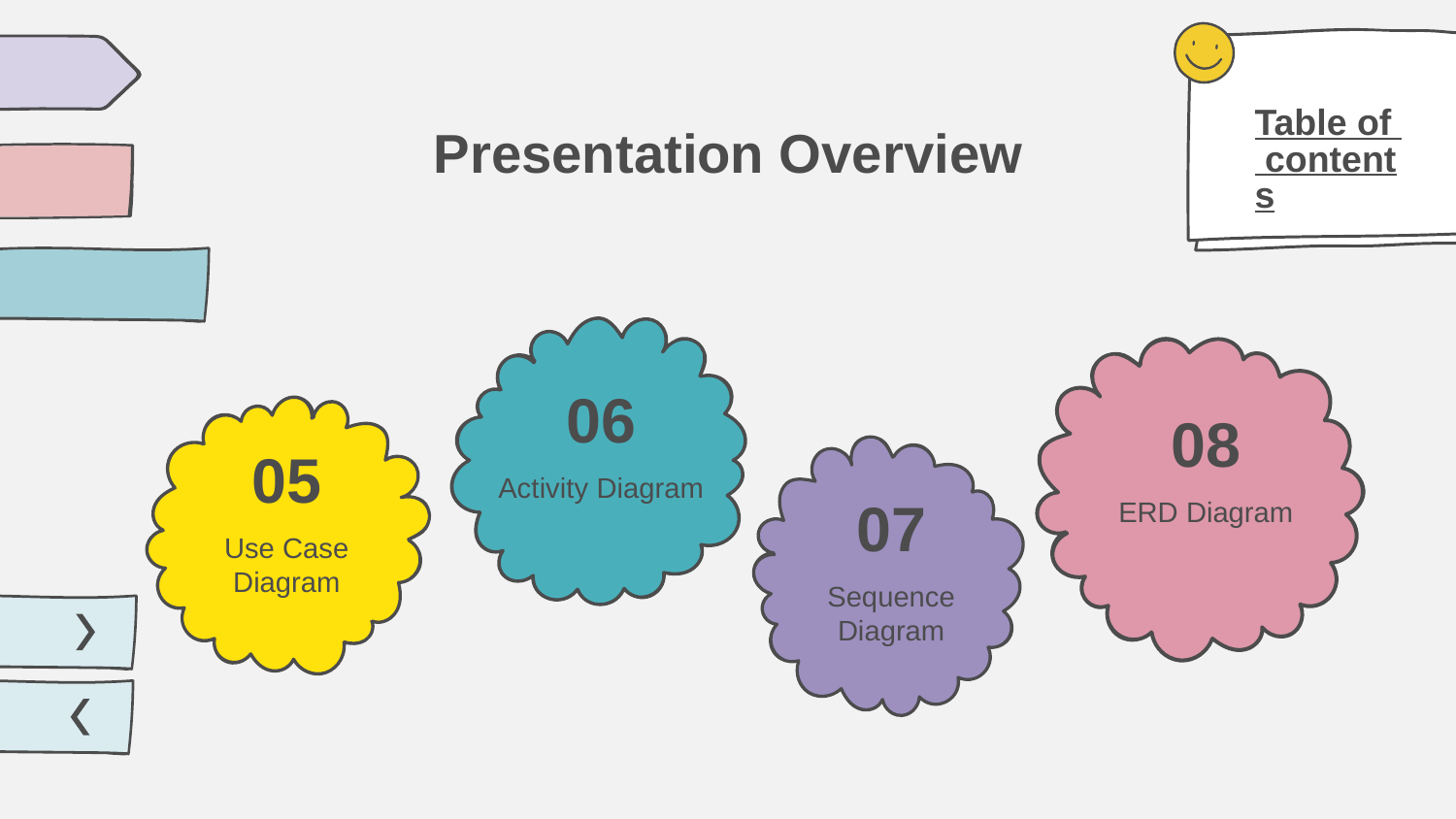

Table of  contents
Presentation Overview
06
08
# 05
Activity Diagram
07
ERD Diagram

Use Case Diagram
Sequence Diagram